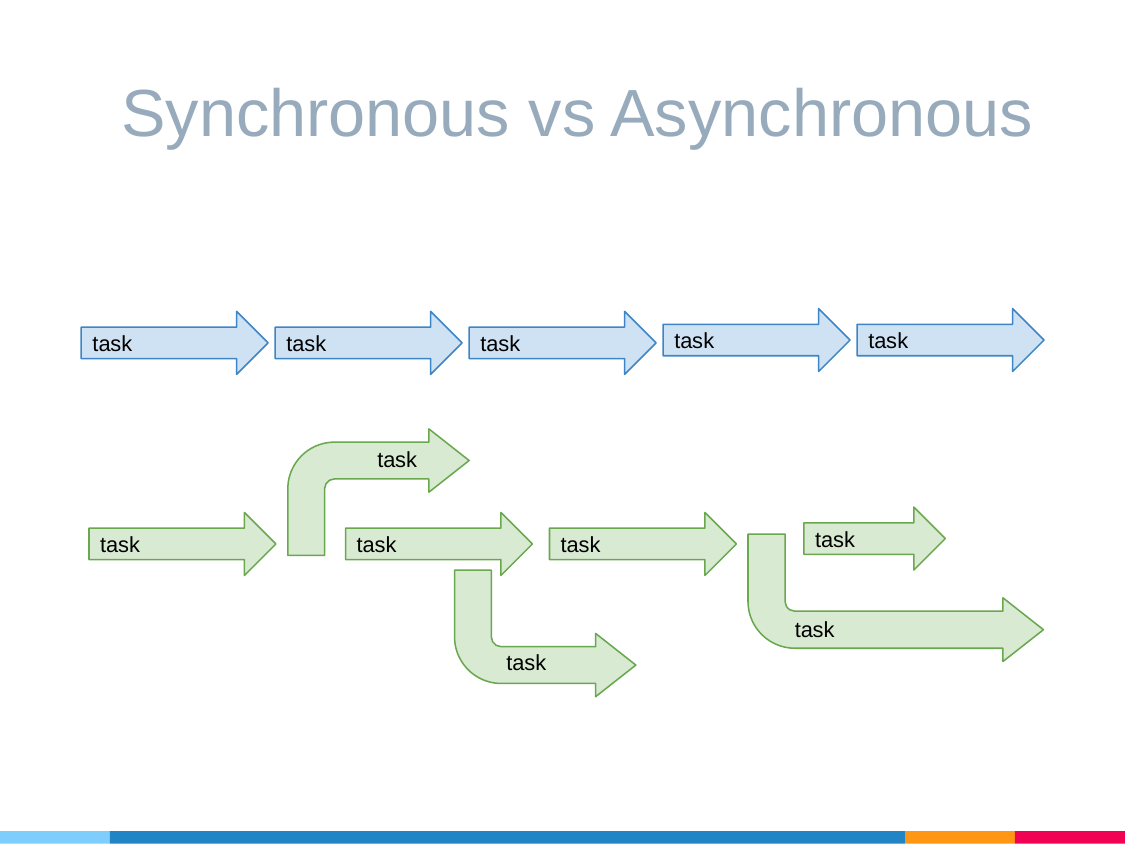

# Synchronous vs Asynchronous
task
task
task
task
task

task
task
task
task
task

task

task